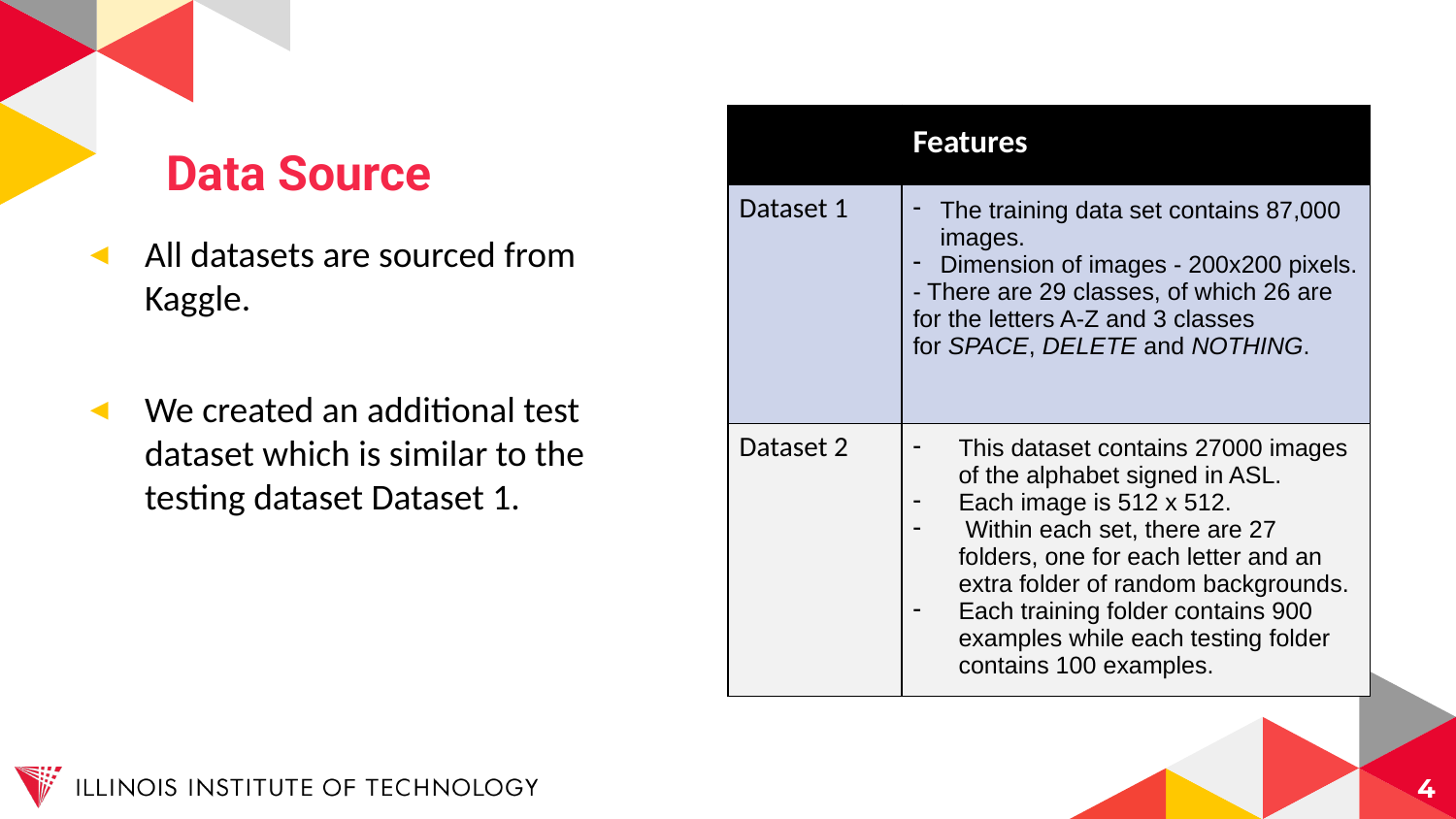

|  | Features |
| --- | --- |
| Dataset 1 | The training data set contains 87,000 images. Dimension of images - 200x200 pixels. - There are 29 classes, of which 26 are for the letters A-Z and 3 classes for SPACE, DELETE and NOTHING. |
| Dataset 2 | This dataset contains 27000 images of the alphabet signed in ASL. Each image is 512 x 512. Within each set, there are 27 folders, one for each letter and an extra folder of random backgrounds. Each training folder contains 900 examples while each testing folder contains 100 examples. |
# Data Source
All datasets are sourced from Kaggle.

We created an additional test dataset which is similar to the testing dataset Dataset 1.

4